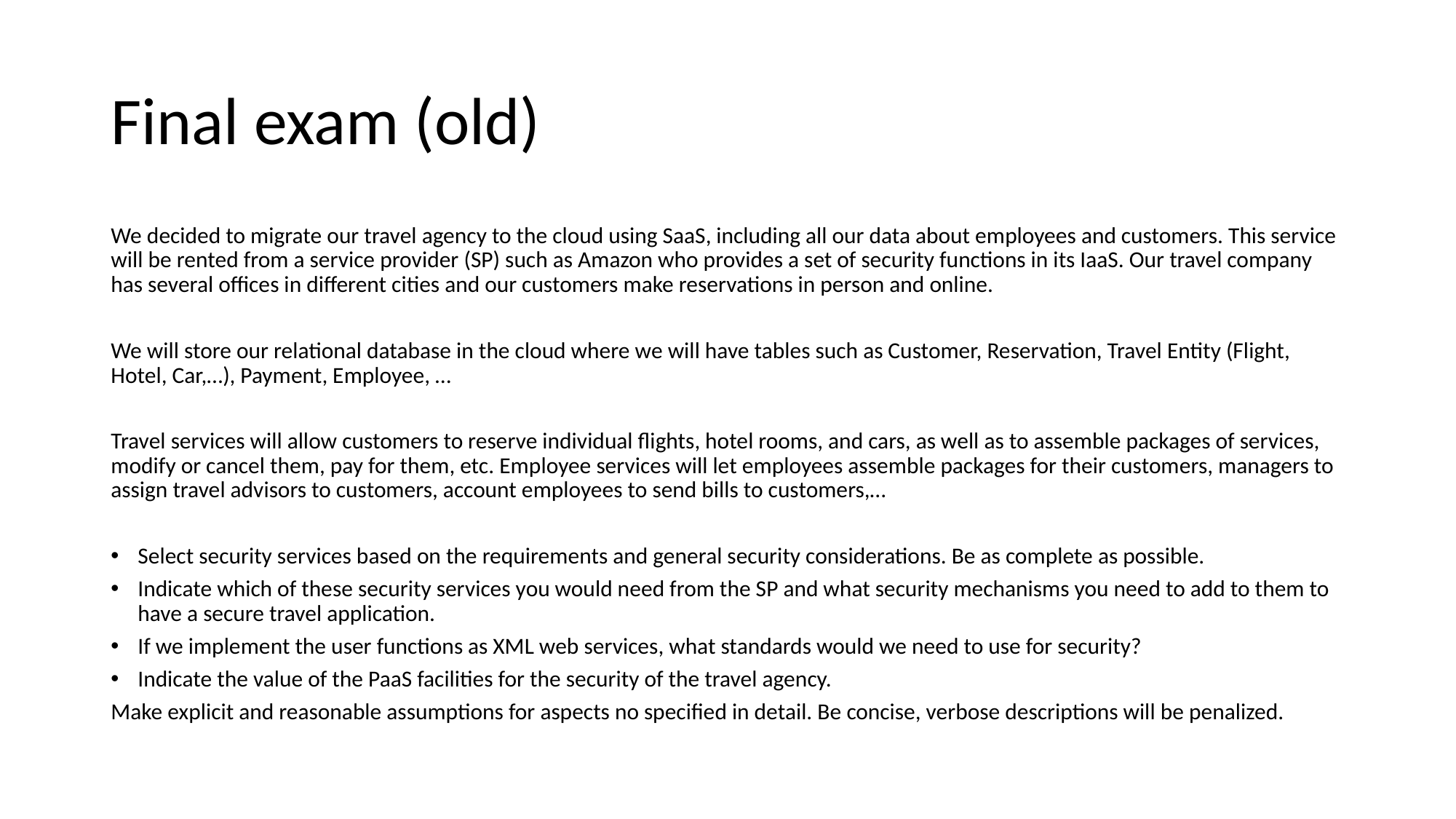

# Final exam (old)
We decided to migrate our travel agency to the cloud using SaaS, including all our data about employees and customers. This service will be rented from a service provider (SP) such as Amazon who provides a set of security functions in its IaaS. Our travel company has several offices in different cities and our customers make reservations in person and online.

We will store our relational database in the cloud where we will have tables such as Customer, Reservation, Travel Entity (Flight, Hotel, Car,…), Payment, Employee, …

Travel services will allow customers to reserve individual flights, hotel rooms, and cars, as well as to assemble packages of services, modify or cancel them, pay for them, etc. Employee services will let employees assemble packages for their customers, managers to assign travel advisors to customers, account employees to send bills to customers,…

Select security services based on the requirements and general security considerations. Be as complete as possible.
Indicate which of these security services you would need from the SP and what security mechanisms you need to add to them to have a secure travel application.
If we implement the user functions as XML web services, what standards would we need to use for security?
Indicate the value of the PaaS facilities for the security of the travel agency.
Make explicit and reasonable assumptions for aspects no specified in detail. Be concise, verbose descriptions will be penalized.